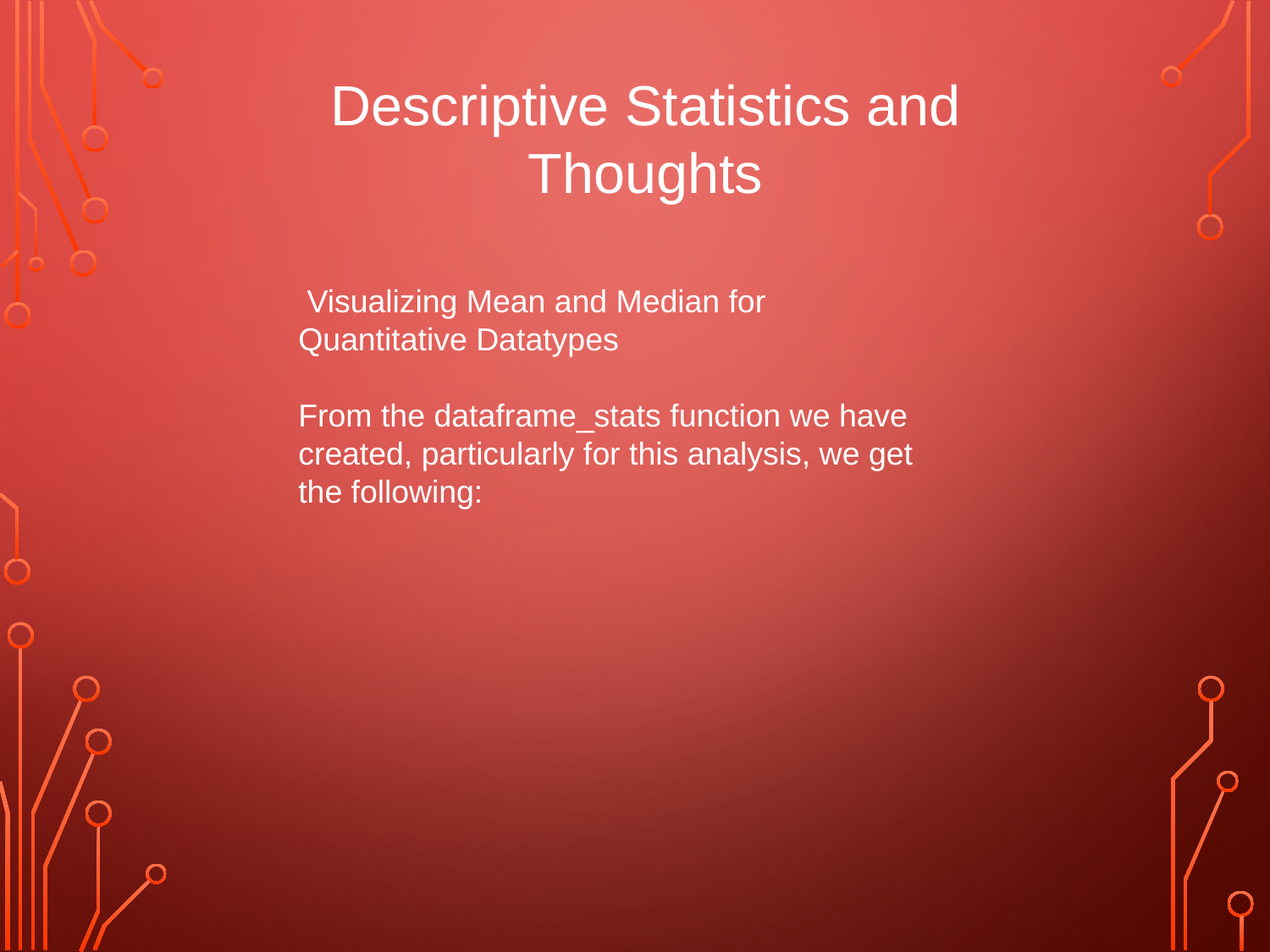

Descriptive Statistics and Thoughts
 Visualizing Mean and Median for Quantitative Datatypes

From the dataframe_stats function we have created, particularly for this analysis, we get the following: